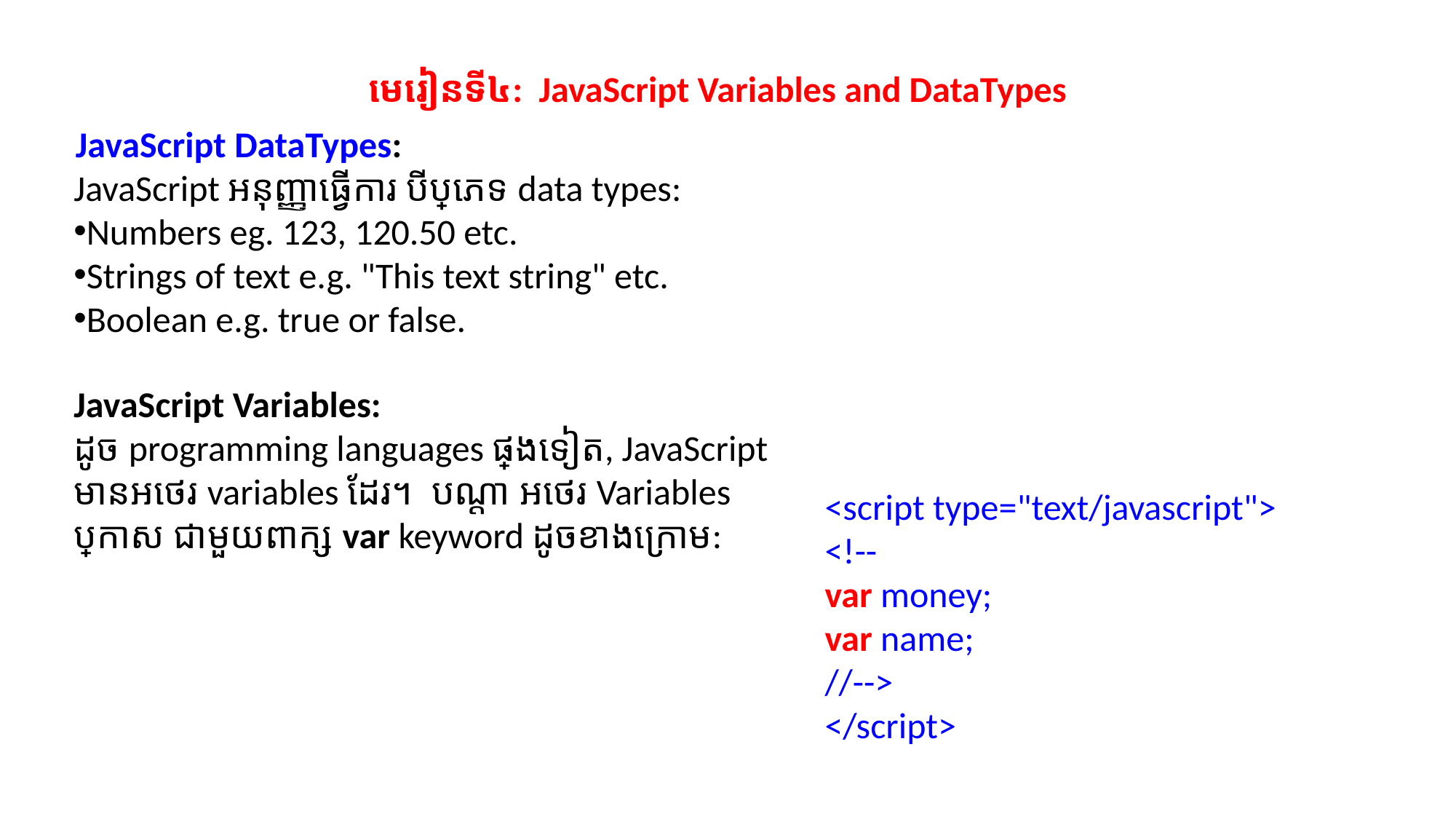

មេរៀនទី៤:  JavaScript Variables and DataTypes
JavaScript DataTypes:
JavaScript អនុញ្ញាធ្វើការ បីប្រភេទ data types:
Numbers eg. 123, 120.50 etc.
Strings of text e.g. "This text string" etc.
Boolean e.g. true or false.
JavaScript Variables:
ដូច programming languages ផ្សេងទៀត, JavaScript មានអថេរ variables ដែរ។  បណ្តា អថេរ Variables ប្រកាស ជាមួយពាក្ស var keyword ដូចខាងក្រោម:
<script type="text/javascript">
<!--
var money;
var name;
//-->
</script>